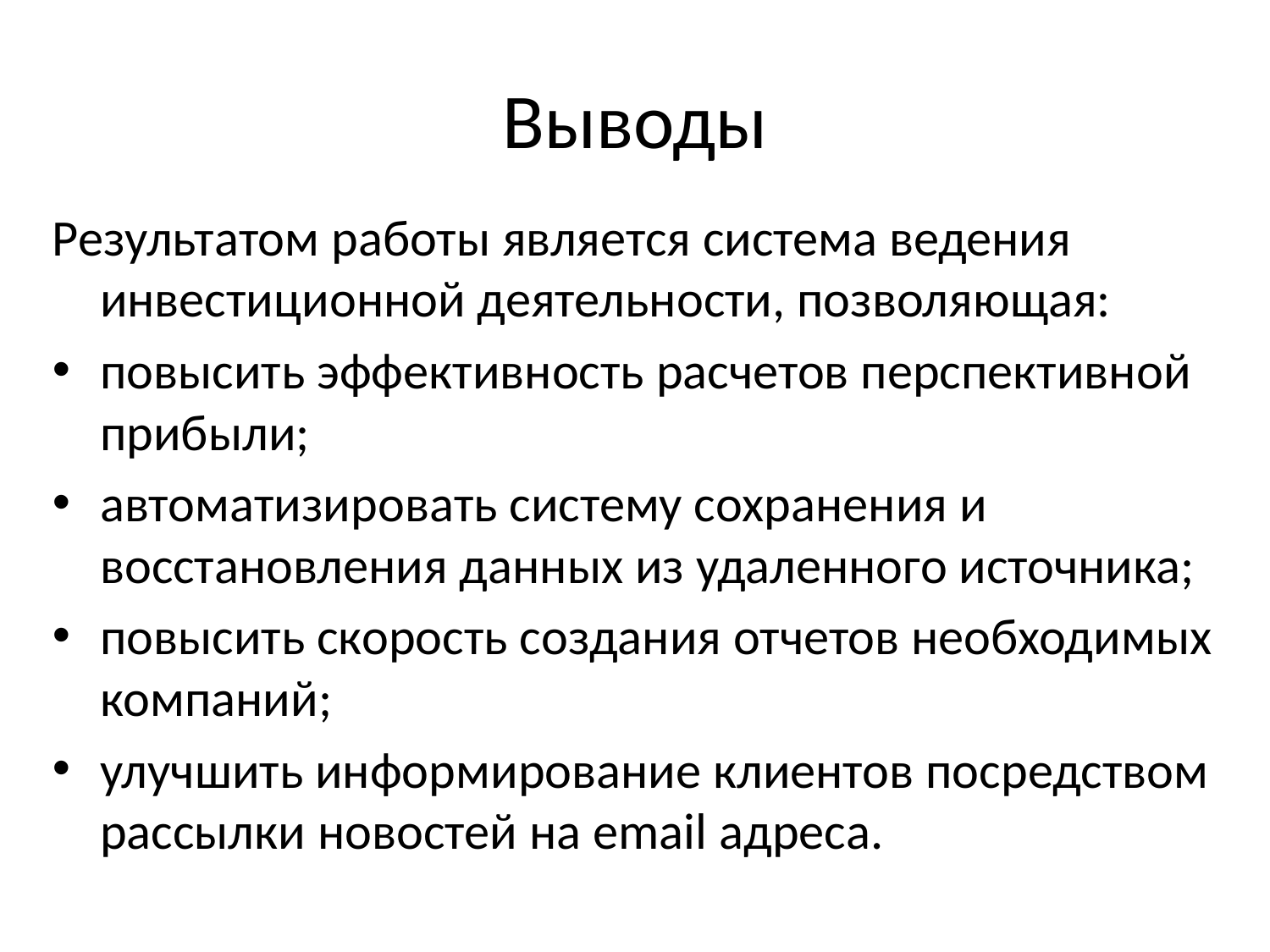

# Выводы
Результатом работы является система ведения инвестиционной деятельности, позволяющая:
повысить эффективность расчетов перспективной прибыли;
автоматизировать систему сохранения и восстановления данных из удаленного источника;
повысить скорость создания отчетов необходимых компаний;
улучшить информирование клиентов посредством рассылки новостей на email адреса.